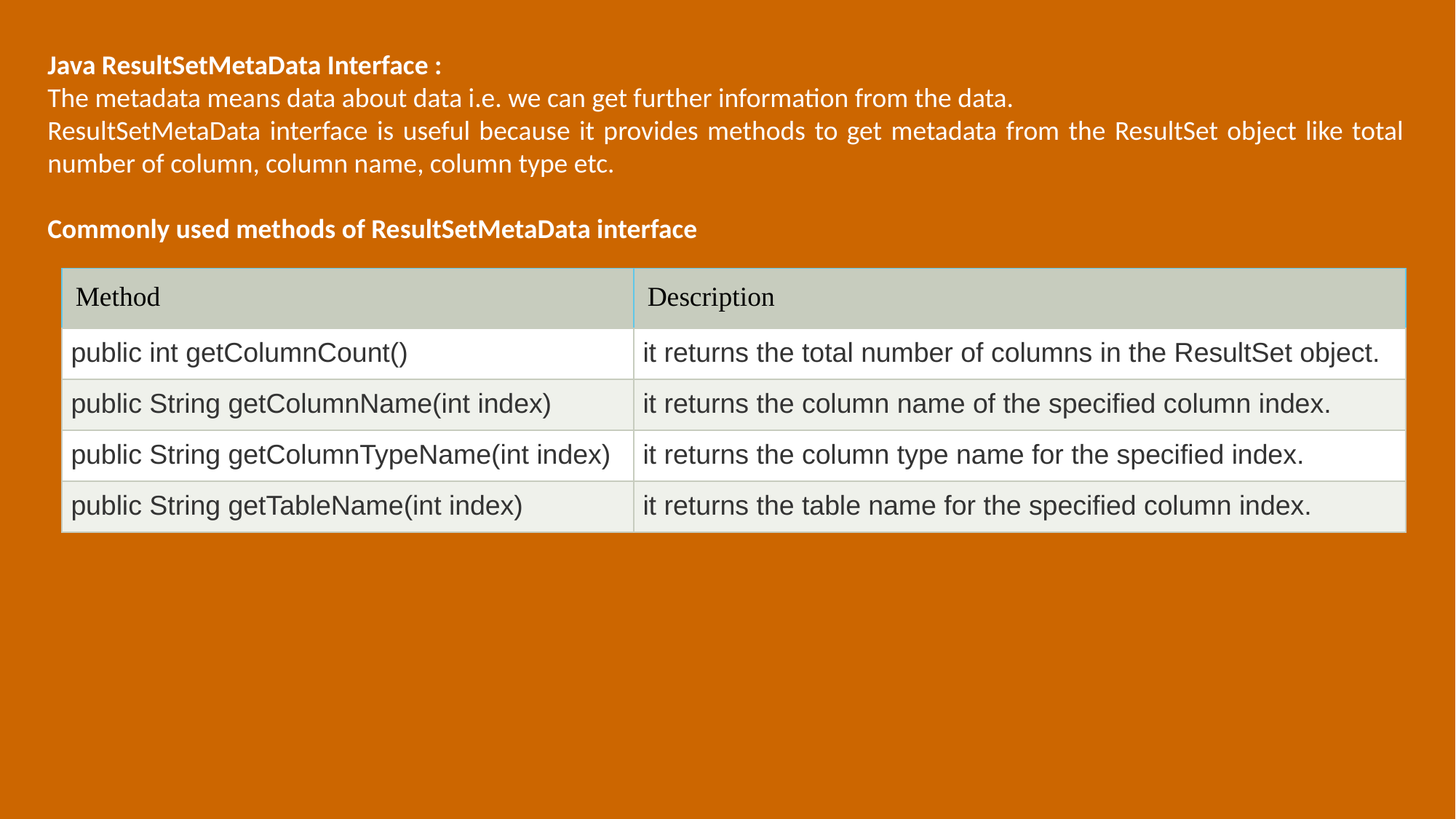

Java ResultSetMetaData Interface :
The metadata means data about data i.e. we can get further information from the data.
ResultSetMetaData interface is useful because it provides methods to get metadata from the ResultSet object like total number of column, column name, column type etc.

Commonly used methods of ResultSetMetaData interface

| Method | Description |
| --- | --- |
| public int getColumnCount() | it returns the total number of columns in the ResultSet object. |
| public String getColumnName(int index) | it returns the column name of the specified column index. |
| public String getColumnTypeName(int index) | it returns the column type name for the specified index. |
| public String getTableName(int index) | it returns the table name for the specified column index. |